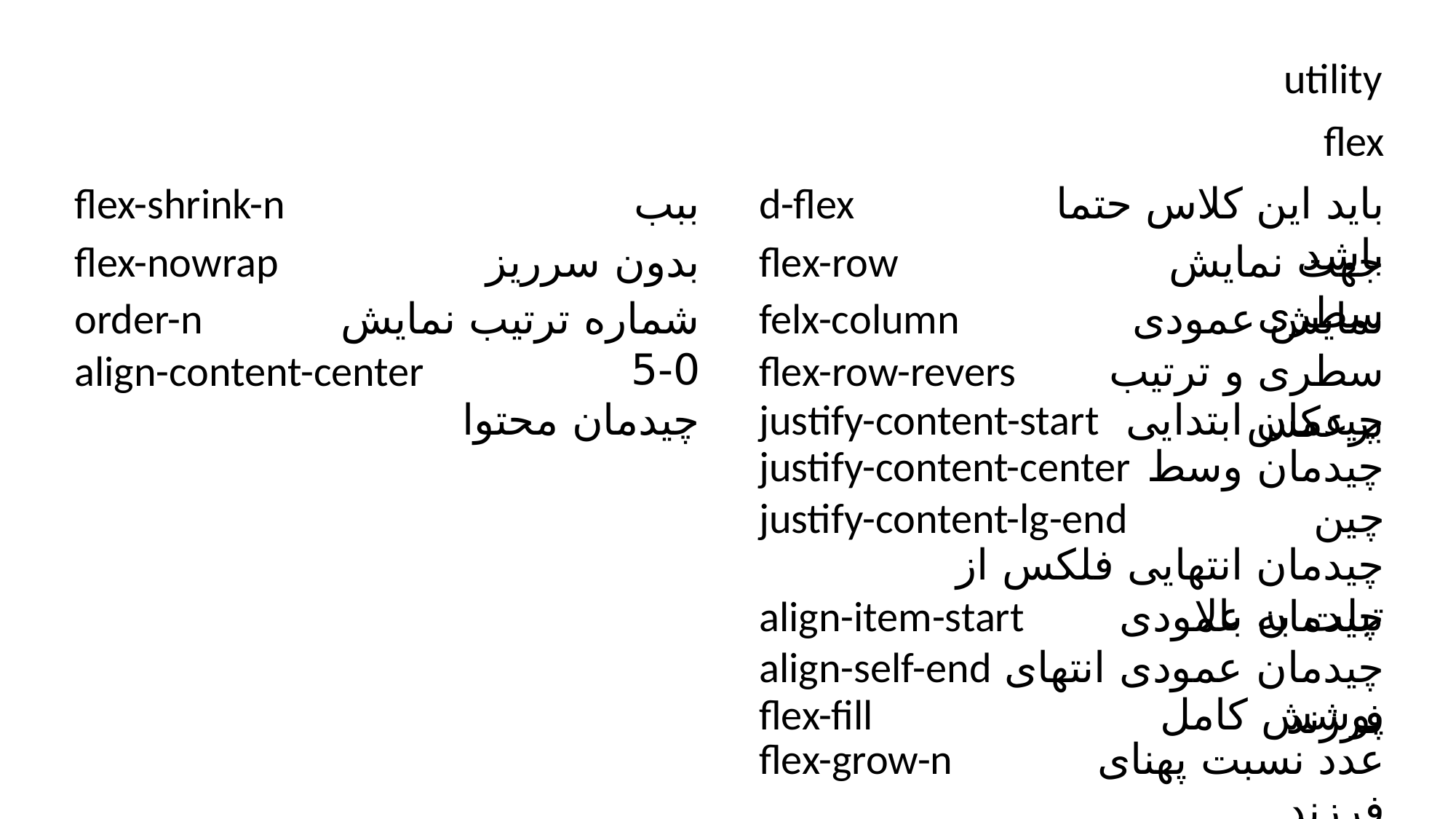

utility
flex
flex-shrink-n
ببب
d-flex
باید این کلاس حتما باشد
flex-nowrap
بدون سرریز
flex-row
جهت نمایش سطری
order-n
شماره ترتیب نمایش 0-5
felx-column
نمایش عمودی
align-content-center
flex-row-revers
سطری و ترتیب برعکس
چیدمان محتوا
justify-content-start
چیدمان ابتدایی
justify-content-center
چیدمان وسط چین
justify-content-lg-end
چیدمان انتهایی فلکس از تبلت به بالا
align-item-start
چیدمان عمودی
align-self-end
چیدمان عمودی انتهای فرزند
flex-fill
پوشش کامل
flex-grow-n
عدد نسبت پهنای فرزند